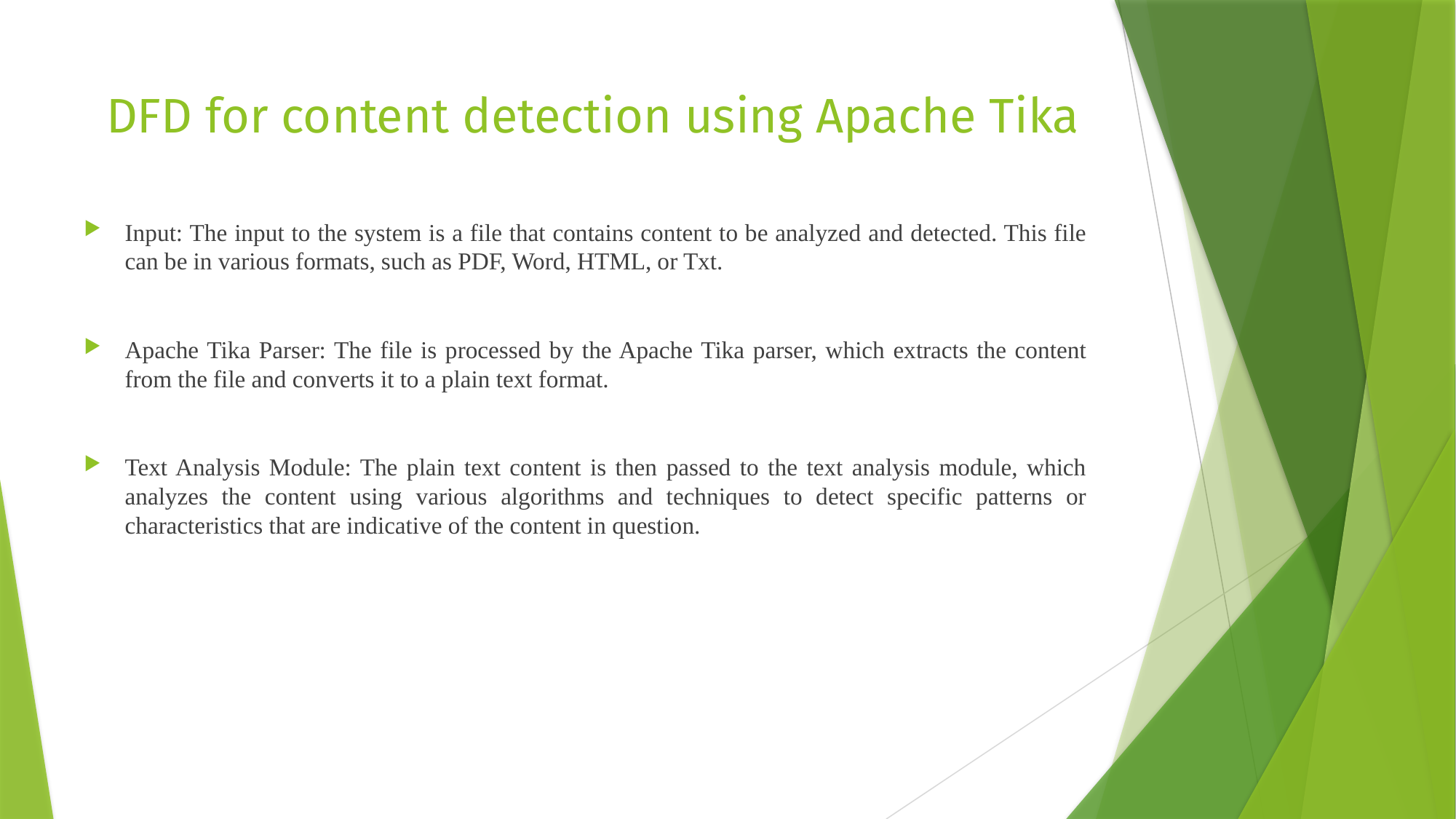

# DFD for content detection using Apache Tika
Input: The input to the system is a file that contains content to be analyzed and detected. This file can be in various formats, such as PDF, Word, HTML, or Txt.

Apache Tika Parser: The file is processed by the Apache Tika parser, which extracts the content from the file and converts it to a plain text format.

Text Analysis Module: The plain text content is then passed to the text analysis module, which analyzes the content using various algorithms and techniques to detect specific patterns or characteristics that are indicative of the content in question.